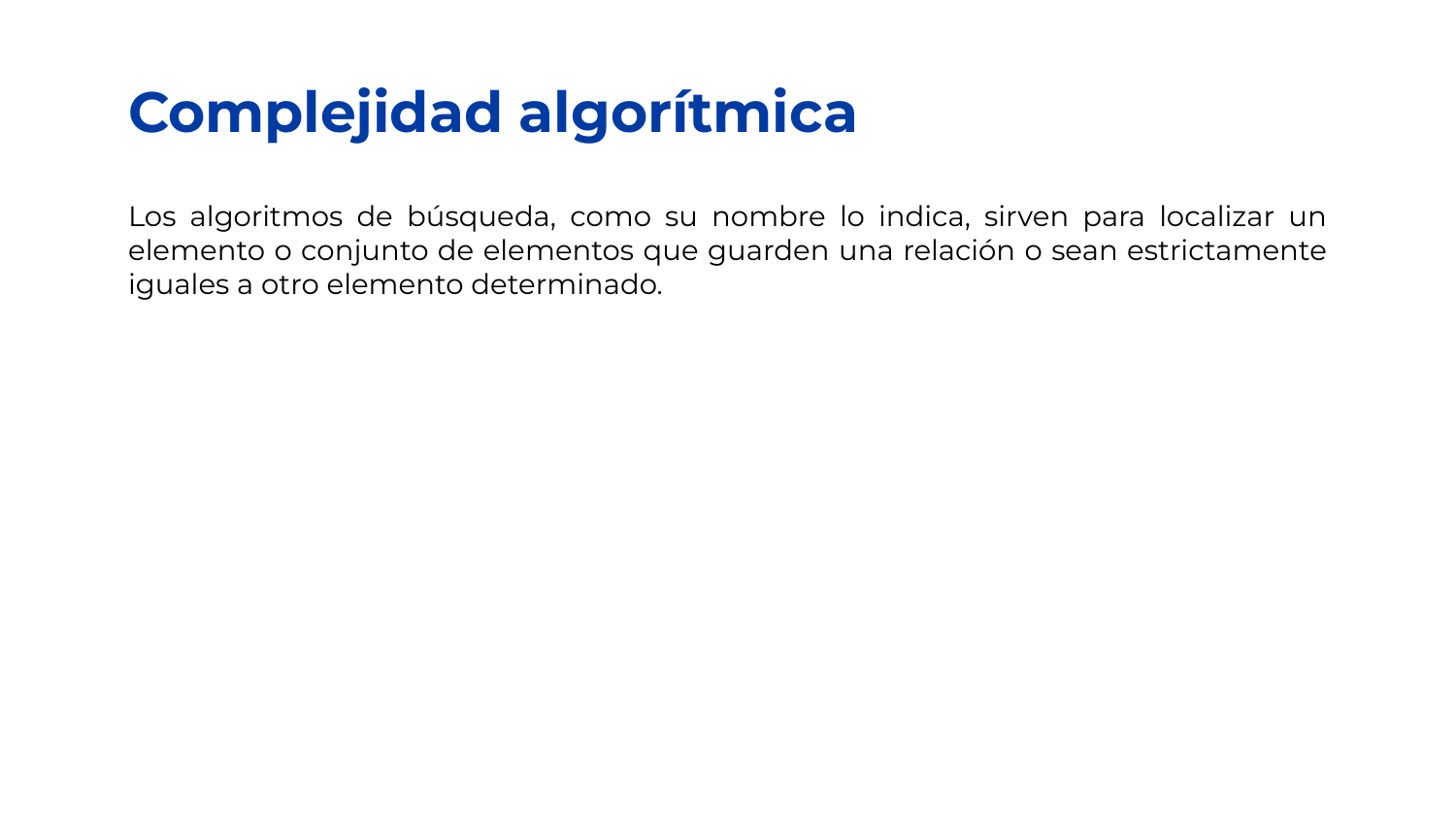

# Complejidad algorítmica
Los algoritmos de búsqueda, como su nombre lo indica, sirven para localizar un elemento o conjunto de elementos que guarden una relación o sean estrictamente iguales a otro elemento determinado.